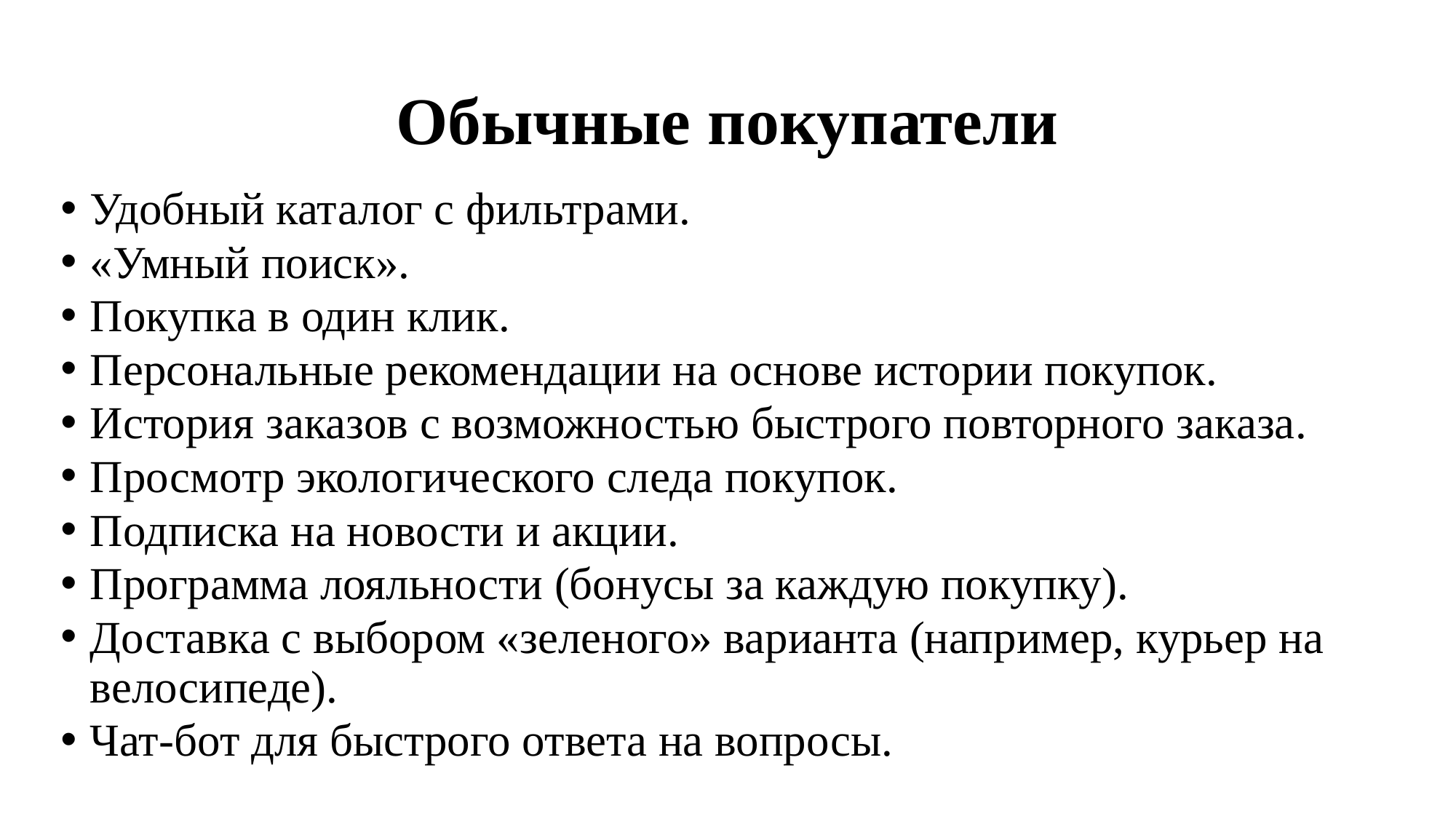

# Обычные покупатели
Удобный каталог с фильтрами.
«Умный поиск».
Покупка в один клик.
Персональные рекомендации на основе истории покупок.
История заказов с возможностью быстрого повторного заказа.
Просмотр экологического следа покупок.
Подписка на новости и акции.
Программа лояльности (бонусы за каждую покупку).
Доставка с выбором «зеленого» варианта (например, курьер на велосипеде).
Чат-бот для быстрого ответа на вопросы.